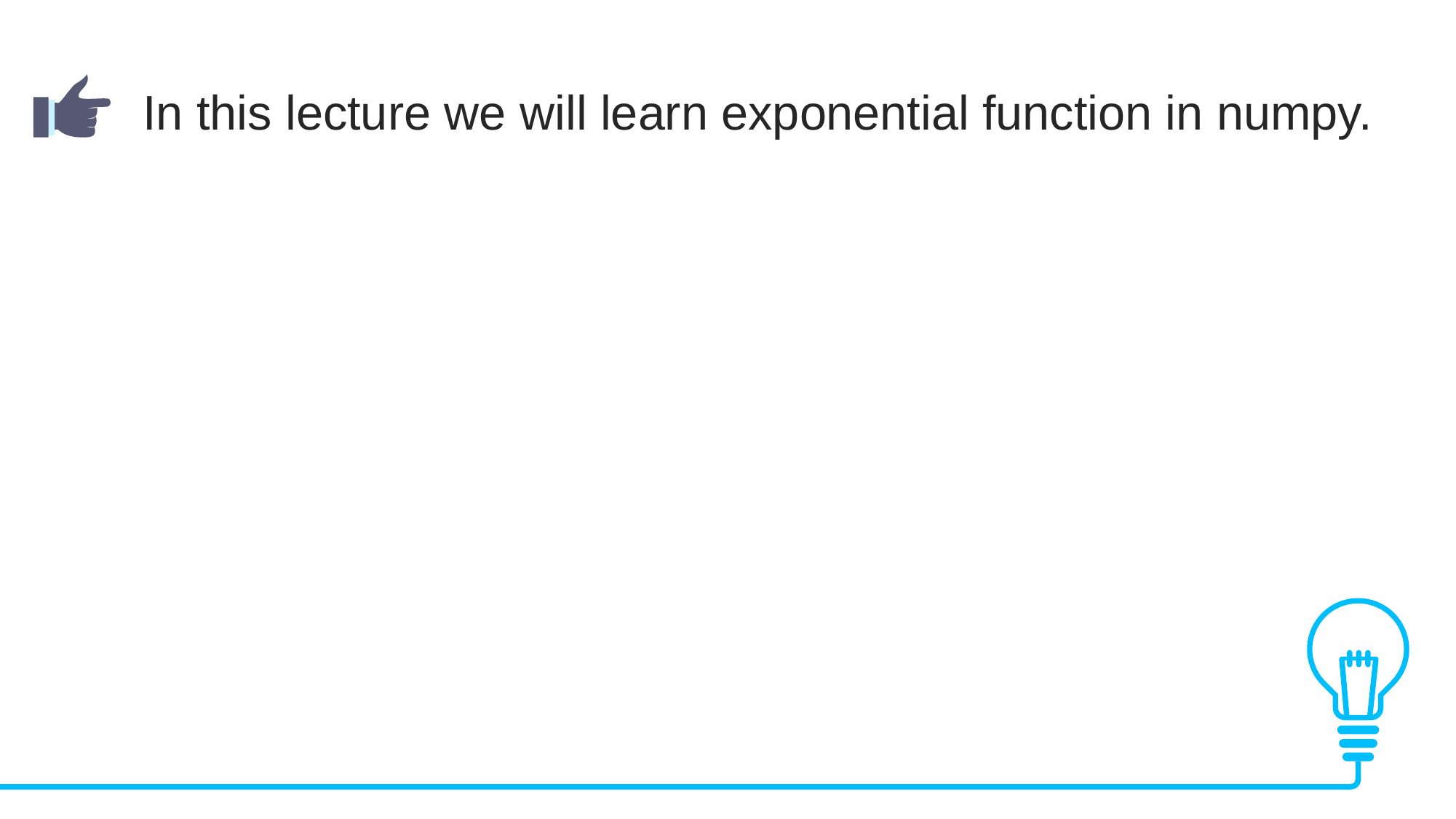

In this lecture we will learn exponential function in numpy.